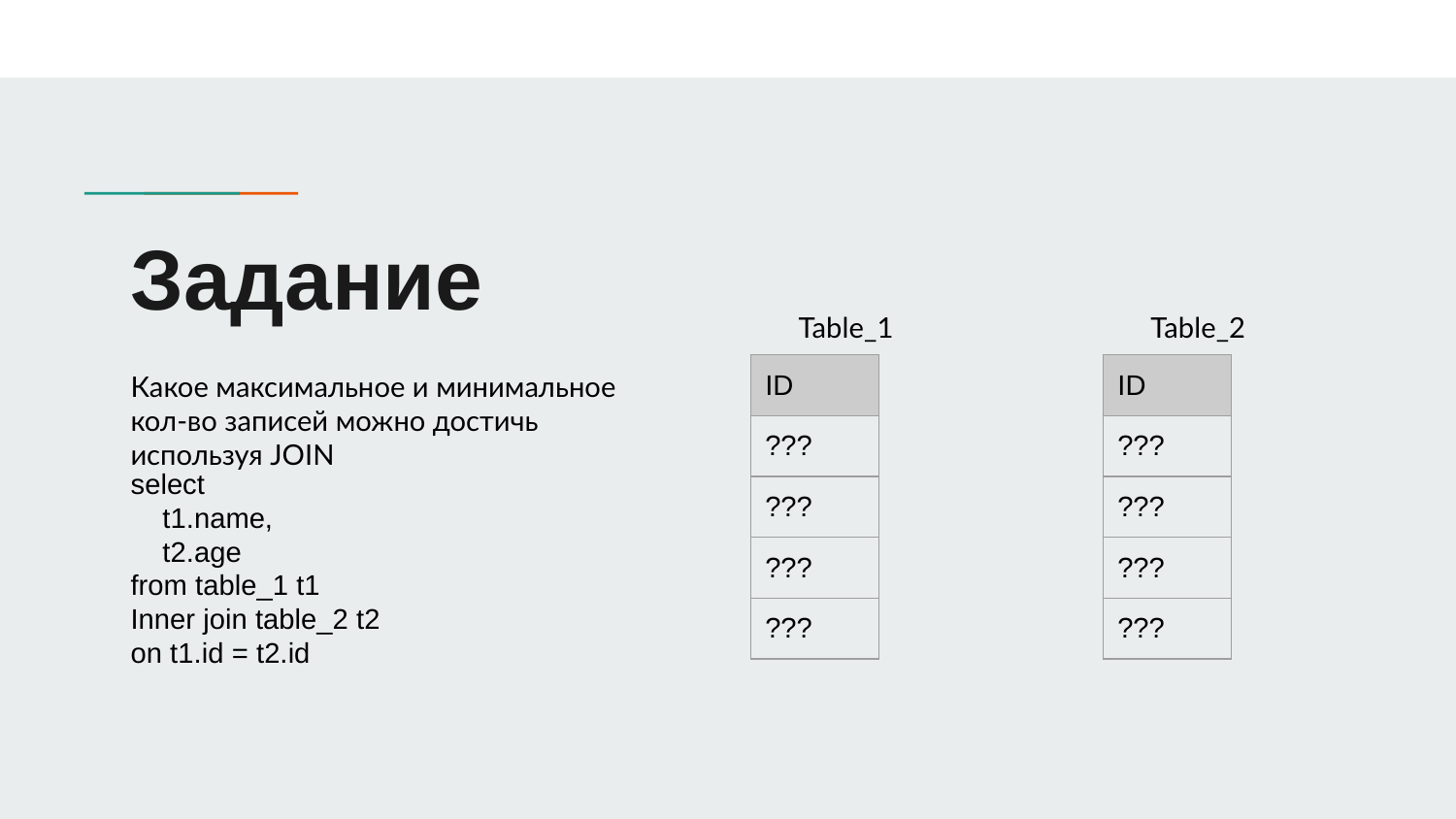

# Задание
Table_1
Table_2
Какое максимальное и минимальное кол-во записей можно достичь используя JOIN
| ID |
| --- |
| ??? |
| ??? |
| ??? |
| ??? |
| ID |
| --- |
| ??? |
| ??? |
| ??? |
| ??? |
select
    t1.name,
    t2.age
from table_1 t1
Inner join table_2 t2
on t1.id = t2.id